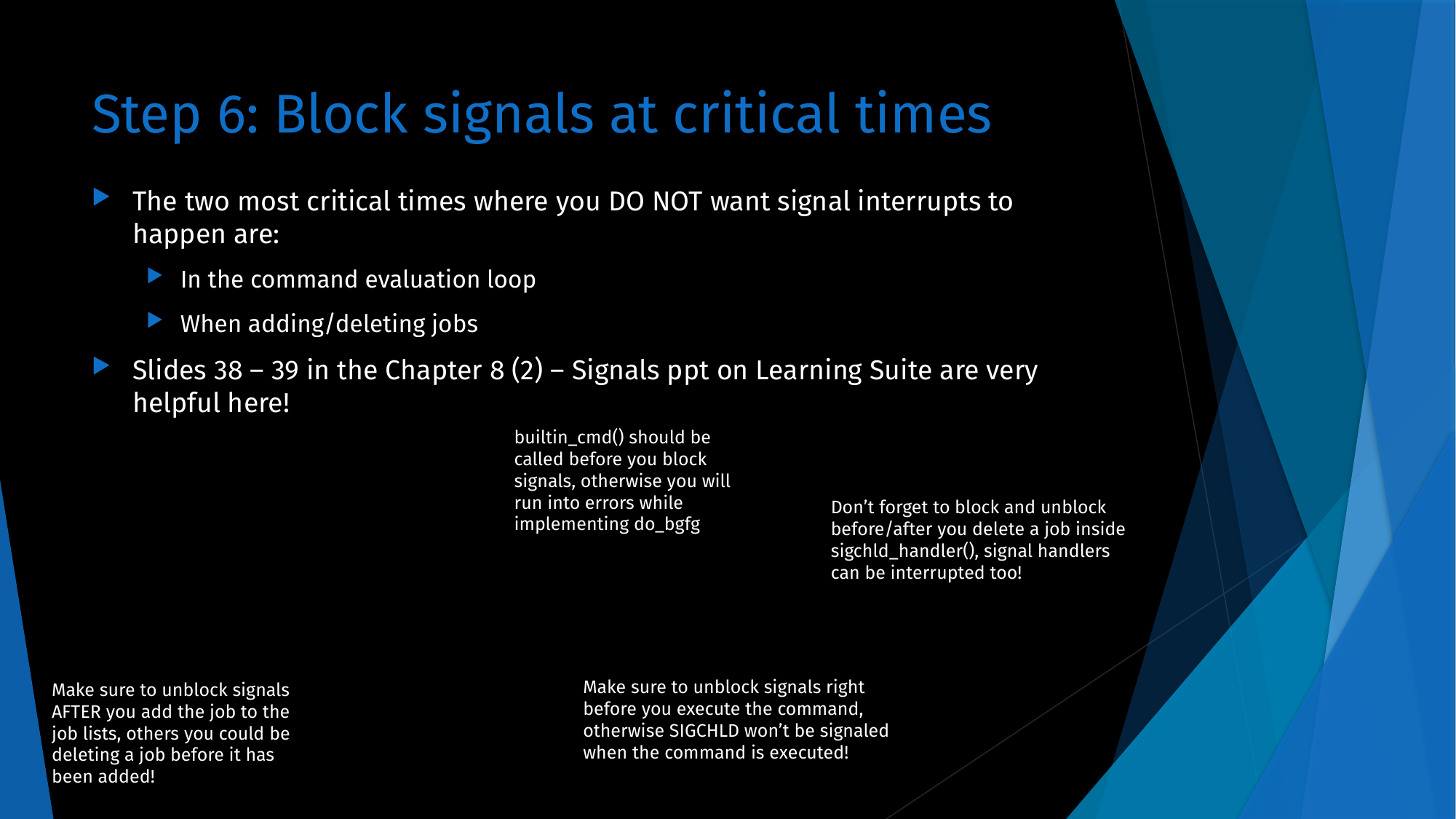

# Step 6: Block signals at critical times
The two most critical times where you DO NOT want signal interrupts to happen are:
In the command evaluation loop
When adding/deleting jobs
Slides 38 – 39 in the Chapter 8 (2) – Signals ppt on Learning Suite are very helpful here!
builtin_cmd() should be called before you block signals, otherwise you will run into errors while implementing do_bgfg
Don’t forget to block and unblock before/after you delete a job inside sigchld_handler(), signal handlers can be interrupted too!
Make sure to unblock signals right before you execute the command, otherwise SIGCHLD won’t be signaled when the command is executed!
Make sure to unblock signals AFTER you add the job to the job lists, others you could be deleting a job before it has been added!